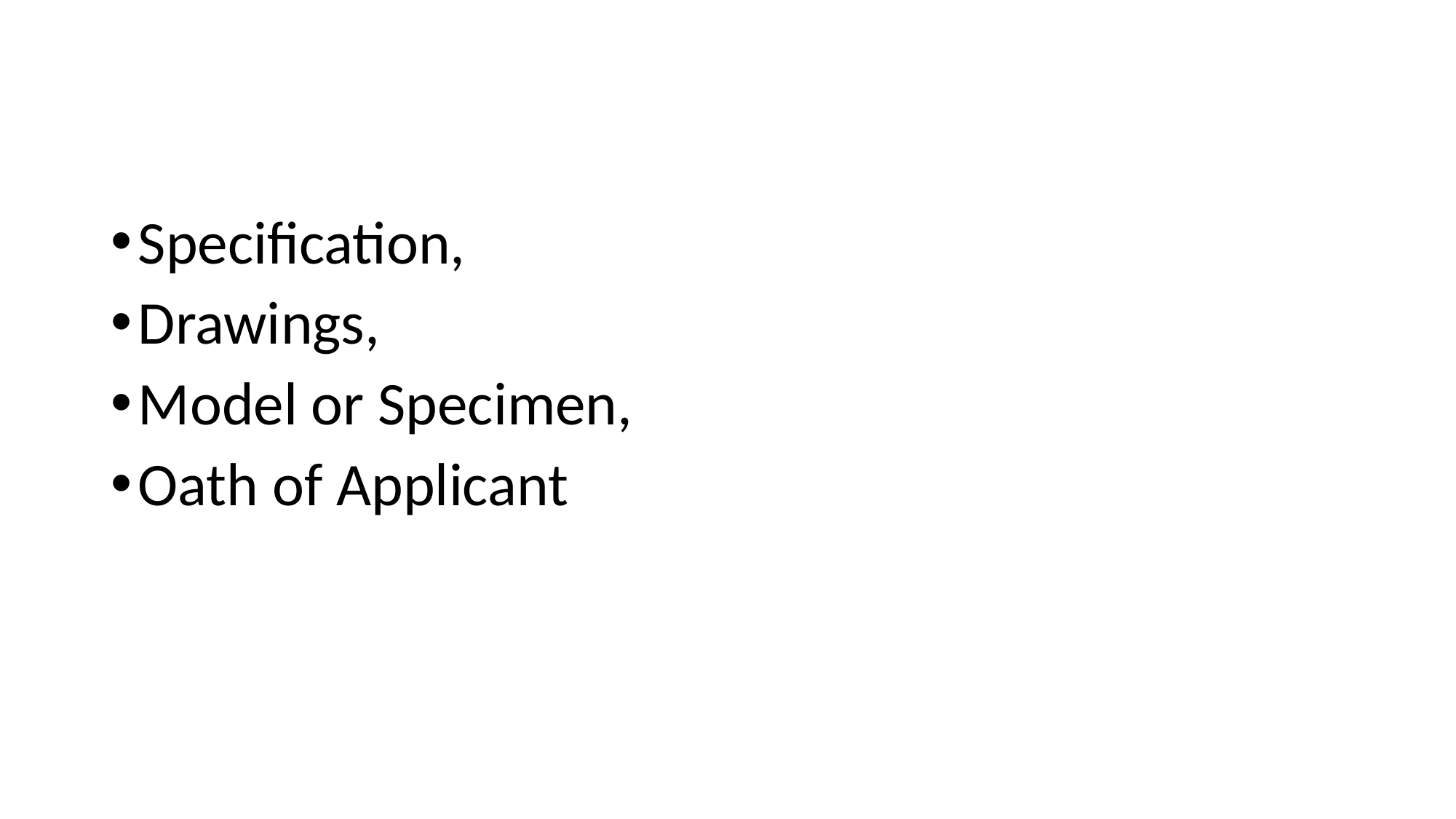

Specification,
Drawings,
Model or Specimen,
Oath of Applicant